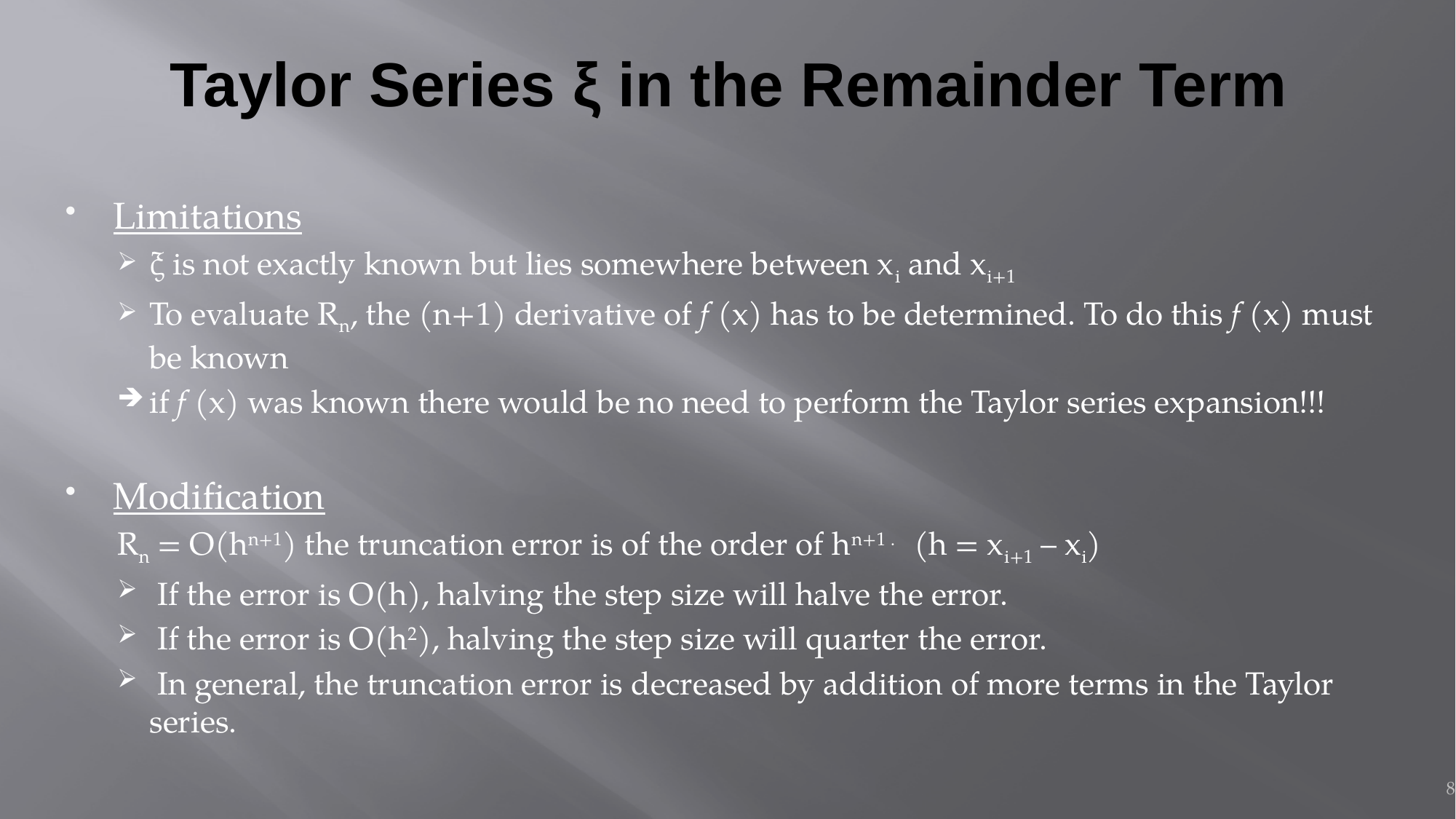

# Taylor Series ξ in the Remainder Term
Limitations
ξ is not exactly known but lies somewhere between xi and xi+1
To evaluate Rn, the (n+1) derivative of f (x) has to be determined. To do this f (x) must be known
if f (x) was known there would be no need to perform the Taylor series expansion!!!

Modification
Rn = O(hn+1) the truncation error is of the order of hn+1 .    (h = xi+1 – xi)
 If the error is O(h), halving the step size will halve the error.
 If the error is O(h2), halving the step size will quarter the error.
 In general, the truncation error is decreased by addition of more terms in the Taylor series.
8